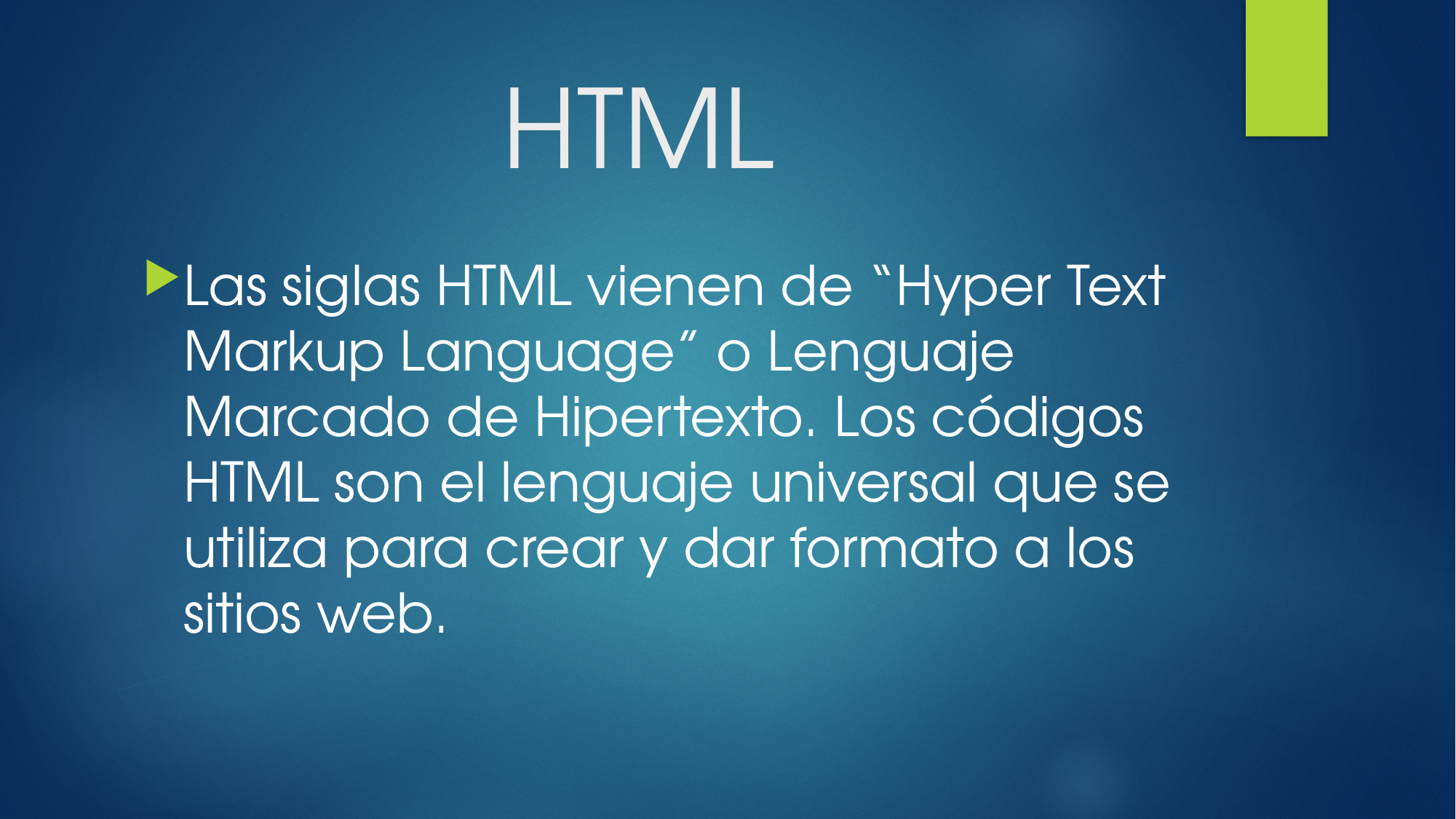

# HTML
Las siglas HTML vienen de “Hyper Text Markup Language” o Lenguaje Marcado de Hipertexto. Los códigos HTML son el lenguaje universal que se utiliza para crear y dar formato a los sitios web.